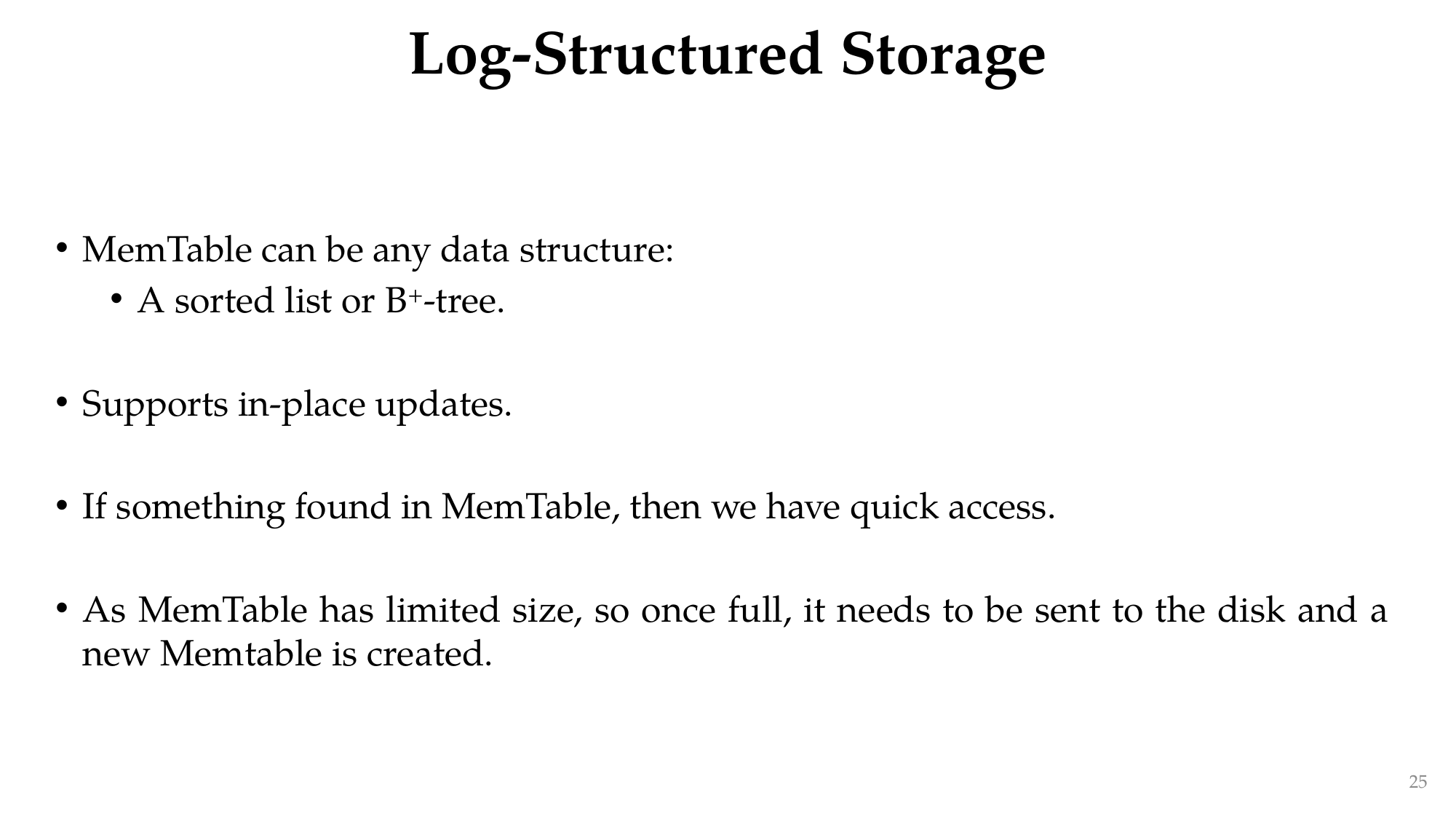

Log-Structured Storage
MemTable can be any data structure:
A sorted list or B+-tree.

Supports in-place updates.

If something found in MemTable, then we have quick access.

As MemTable has limited size, so once full, it needs to be sent to the disk and a new Memtable is created.
25